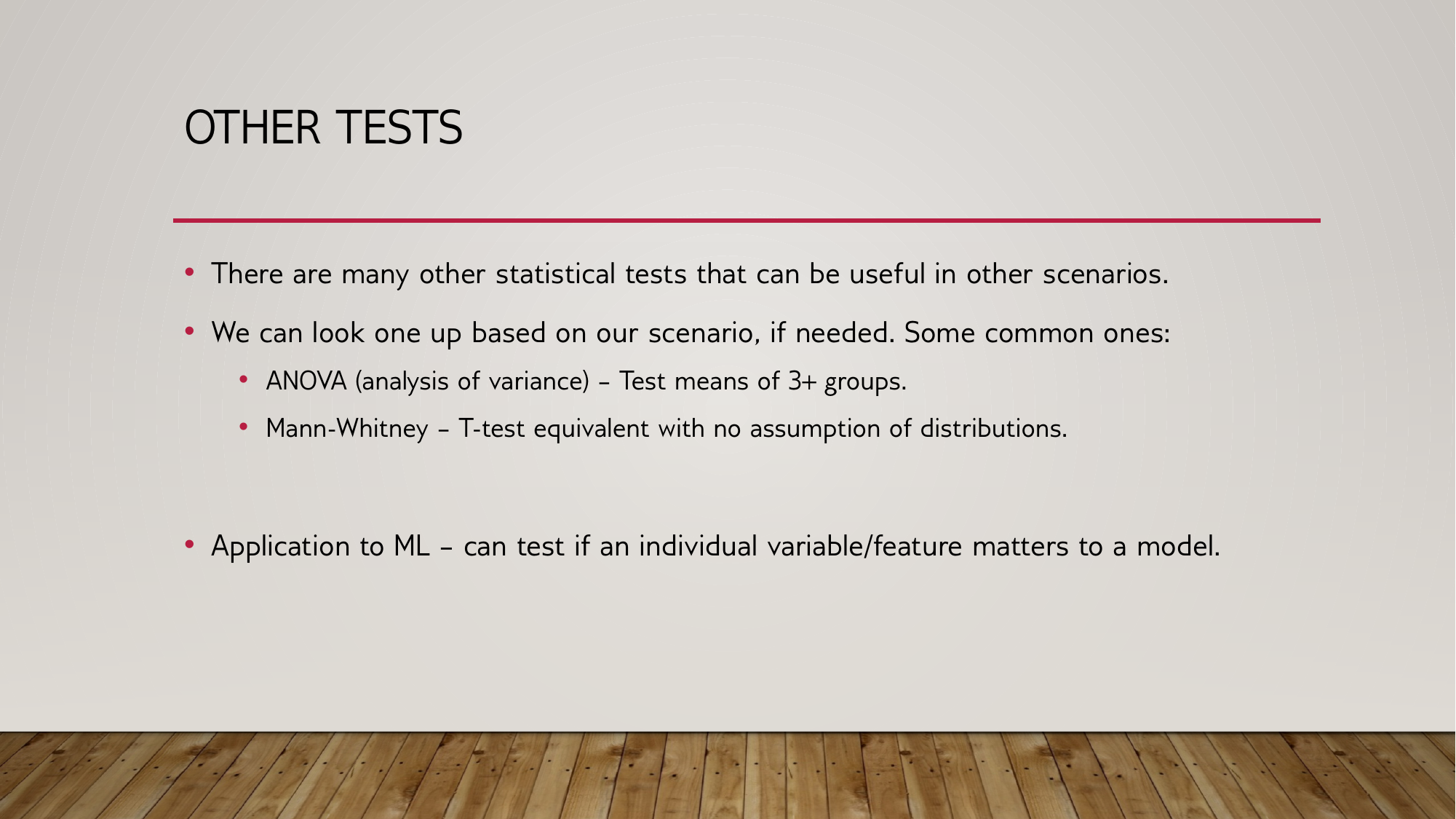

# Other Tests
There are many other statistical tests that can be useful in other scenarios.
We can look one up based on our scenario, if needed. Some common ones:
ANOVA (analysis of variance) – Test means of 3+ groups.
Mann-Whitney – T-test equivalent with no assumption of distributions.

Application to ML – can test if an individual variable/feature matters to a model.